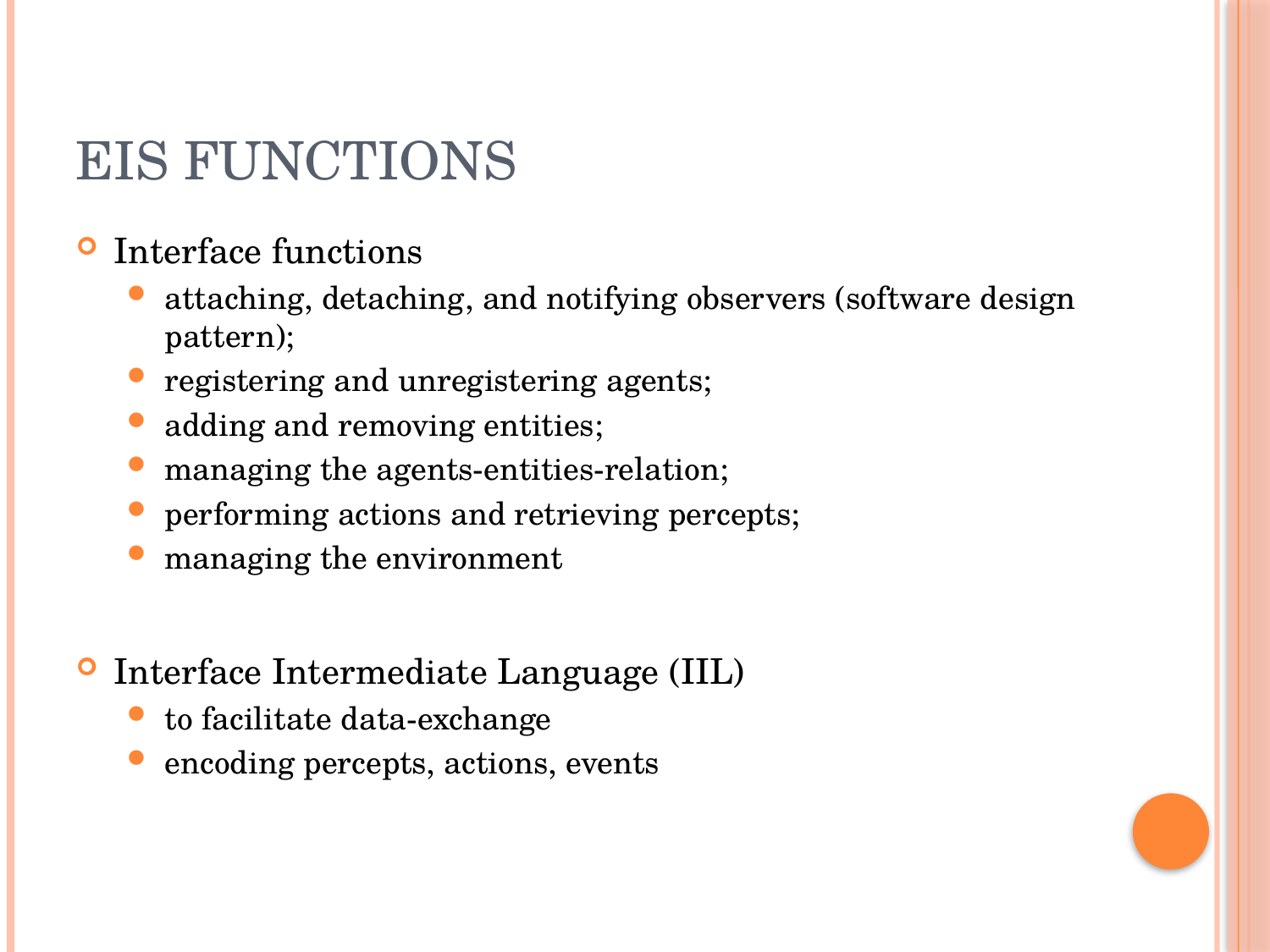

# EIS Functions
Interface functions
attaching, detaching, and notifying observers (software design pattern);
registering and unregistering agents;
adding and removing entities;
managing the agents-entities-relation;
performing actions and retrieving percepts;
managing the environment

Interface Intermediate Language (IIL)
to facilitate data-exchange
encoding percepts, actions, events